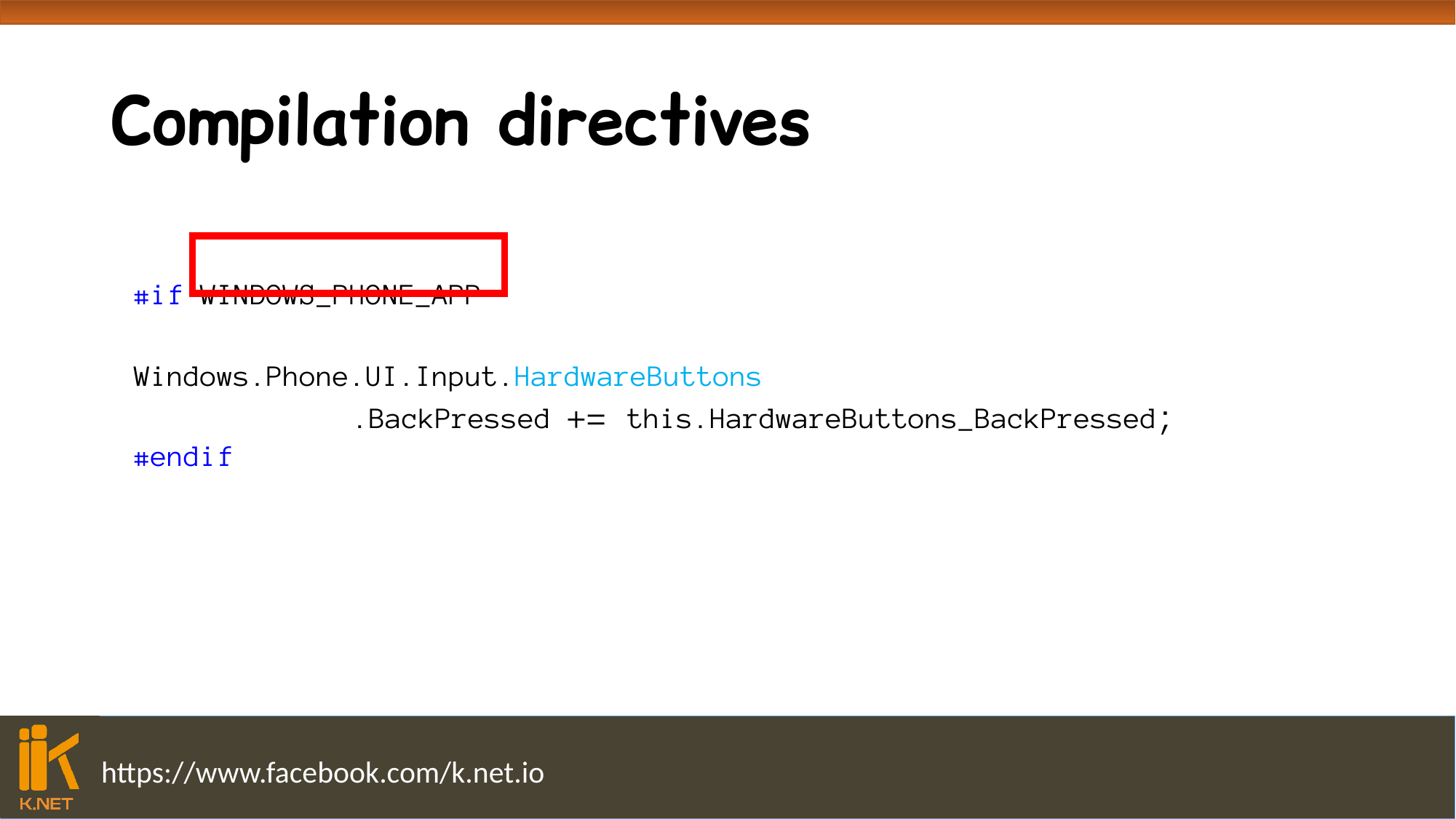

# Compilation directives

#if WINDOWS_PHONE_APP							 			Windows.Phone.UI.Input.HardwareButtons
		.BackPressed += this.HardwareButtons_BackPressed;
#endif